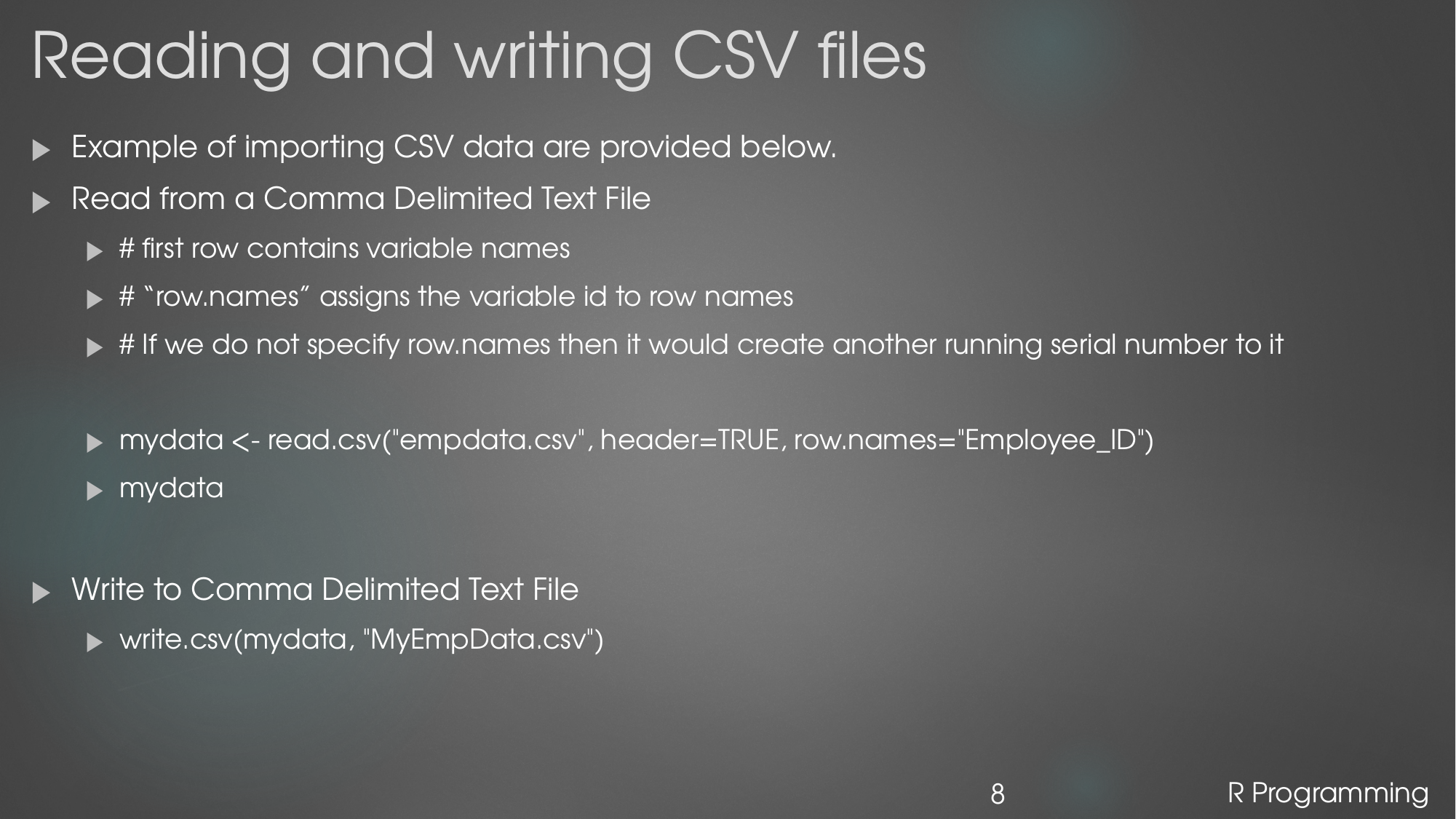

# Reading and writing CSV files
Example of importing CSV data are provided below.
Read from a Comma Delimited Text File
# first row contains variable names
# “row.names” assigns the variable id to row names
# If we do not specify row.names then it would create another running serial number to it

mydata <- read.csv("empdata.csv", header=TRUE, row.names="Employee_ID")
mydata

Write to Comma Delimited Text File
write.csv(mydata, "MyEmpData.csv")
R Programming
8